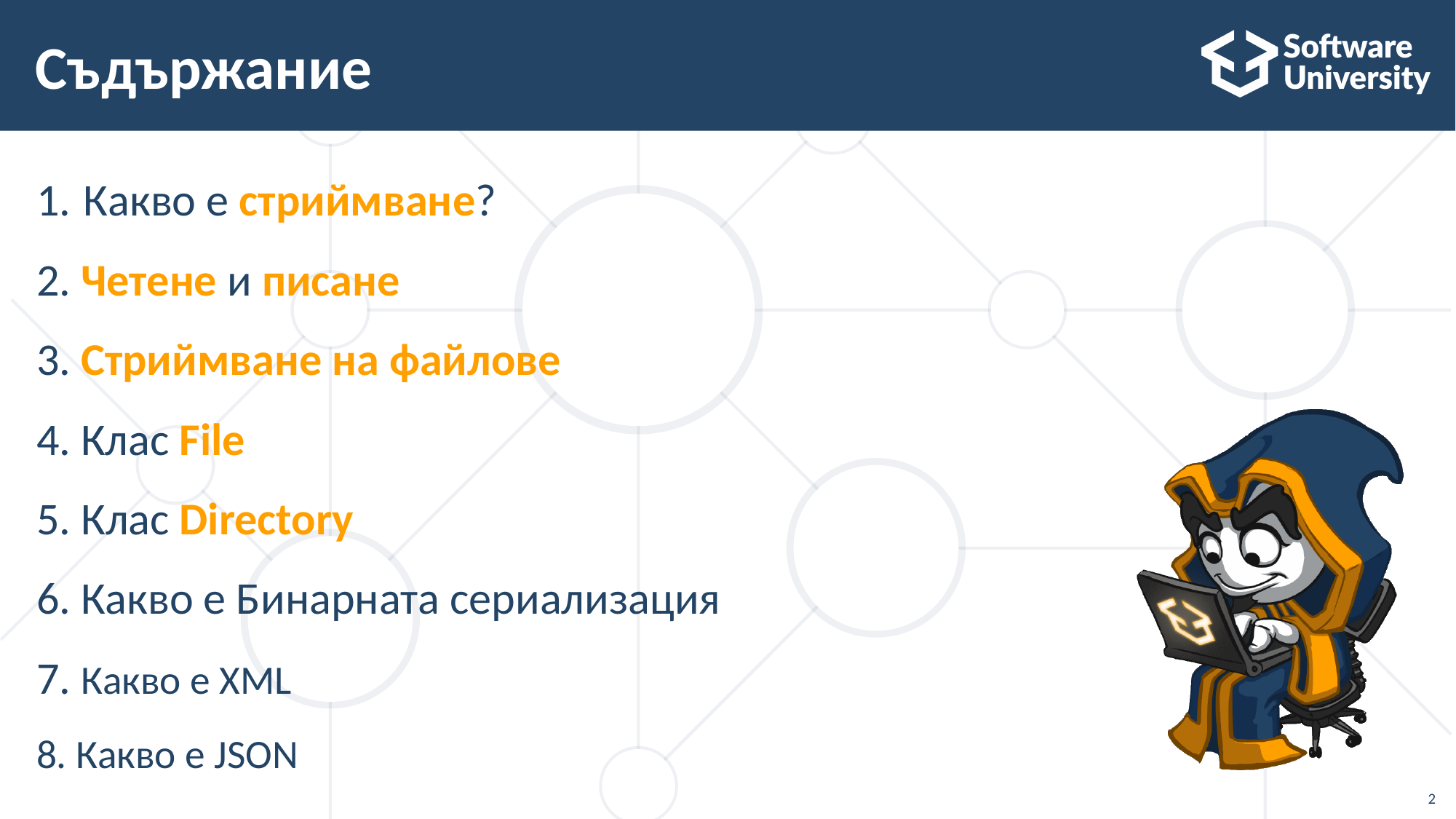

# Съдържание
Какво е стриймване?
2. Четене и писане
3. Стриймване на файлове
4. Клас File
5. Клас Directory
6. Какво е Бинарната сериализация
7. Какво е XML
8. Какво е JSON
2